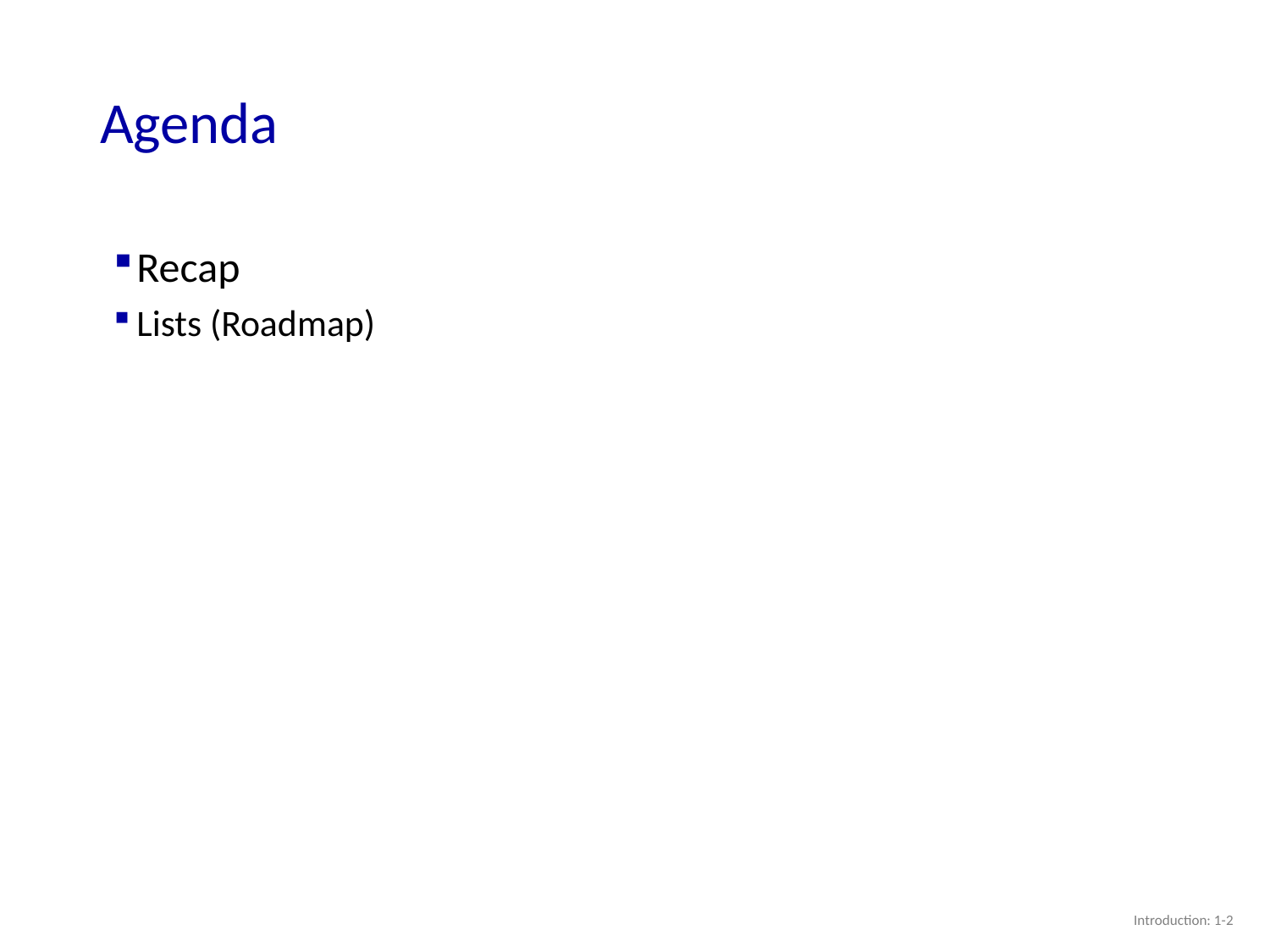

# Agenda
Recap
Lists (Roadmap)
Introduction: 1-2